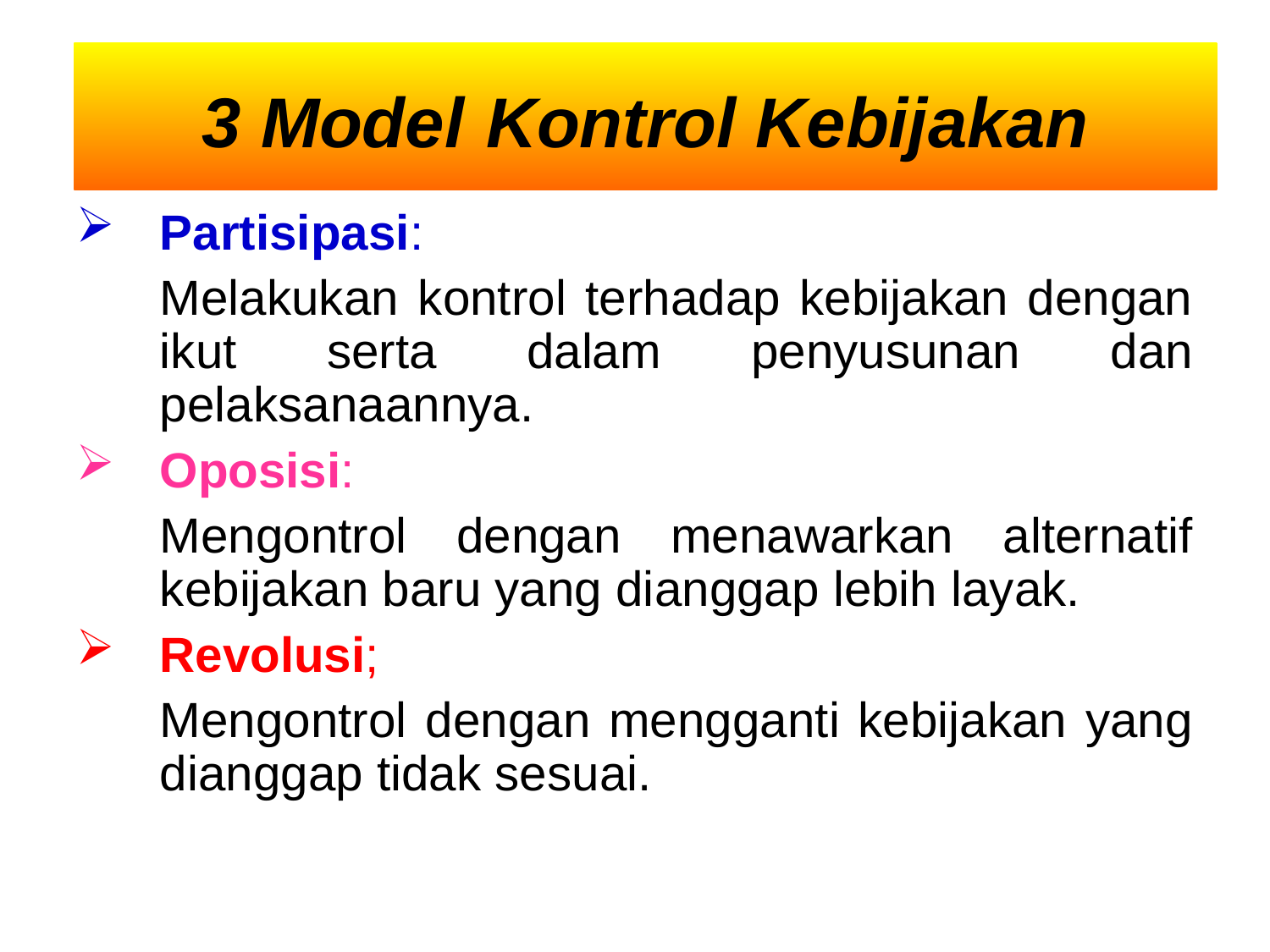

3 Model Kontrol Kebijakan
Partisipasi:
	Melakukan kontrol terhadap kebijakan dengan ikut serta dalam penyusunan dan pelaksanaannya.
Oposisi:
	Mengontrol dengan menawarkan alternatif kebijakan baru yang dianggap lebih layak.
Revolusi;
	Mengontrol dengan mengganti kebijakan yang dianggap tidak sesuai.